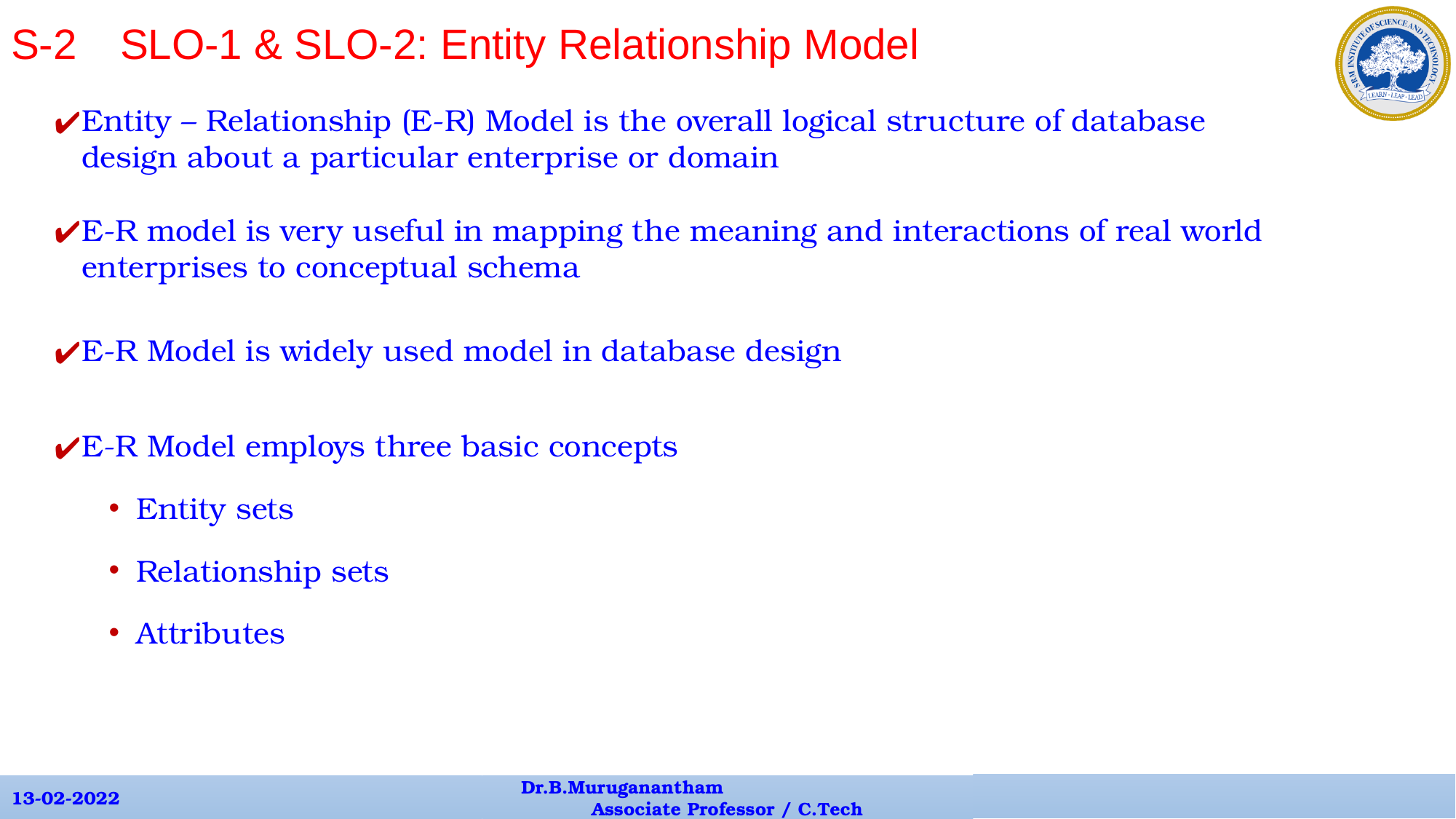

S-2 	SLO-1 & SLO-2: Entity Relationship Model

Entity – Relationship (E-R) Model is the overall logical structure of database design about a particular enterprise or domain

E-R model is very useful in mapping the meaning and interactions of real world
	enterprises to conceptual schema

E-R Model is widely used model in database design

E-R Model employs three basic concepts
Entity sets
Relationship sets
Attributes

15
13-02-2022
Dr.B.Muruganantham                                   Associate Professor / C.Tech